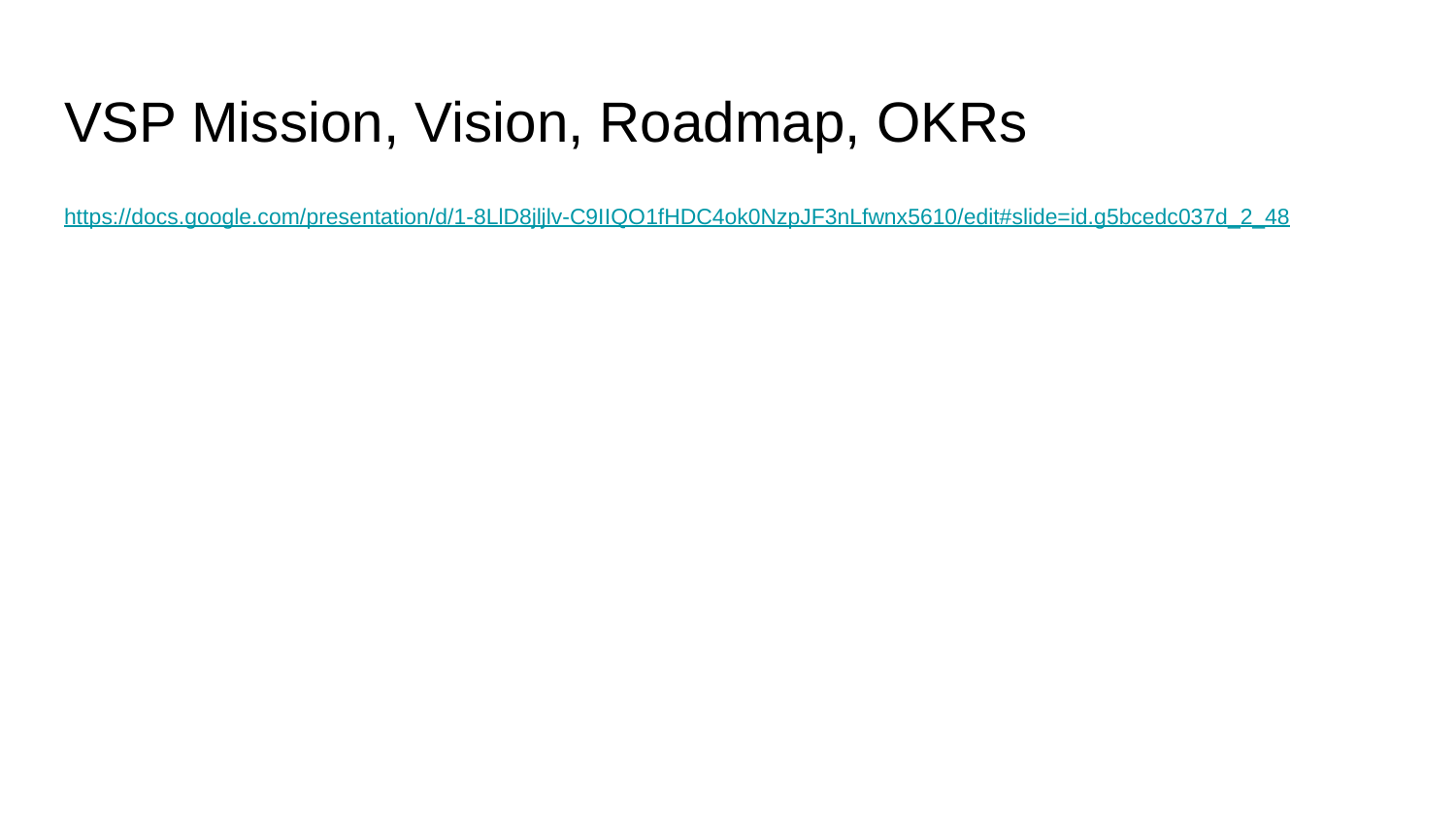

# VSP Mission, Vision, Roadmap, OKRs
https://docs.google.com/presentation/d/1-8LlD8jljlv-C9IIQO1fHDC4ok0NzpJF3nLfwnx5610/edit#slide=id.g5bcedc037d_2_48